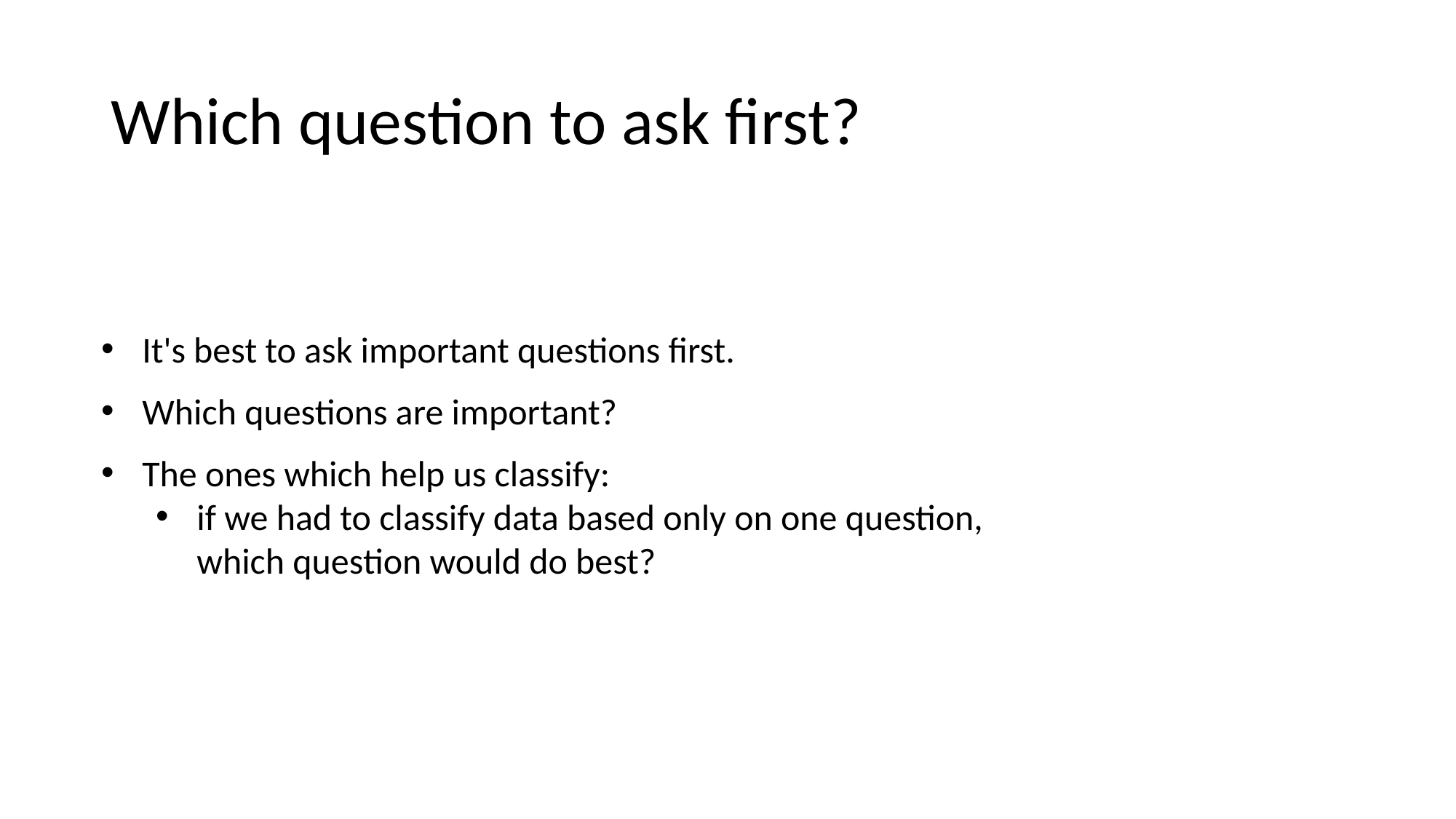

# Which question to ask first?
It's best to ask important questions first.
Which questions are important?
The ones which help us classify:
if we had to classify data based only on one question, which question would do best?